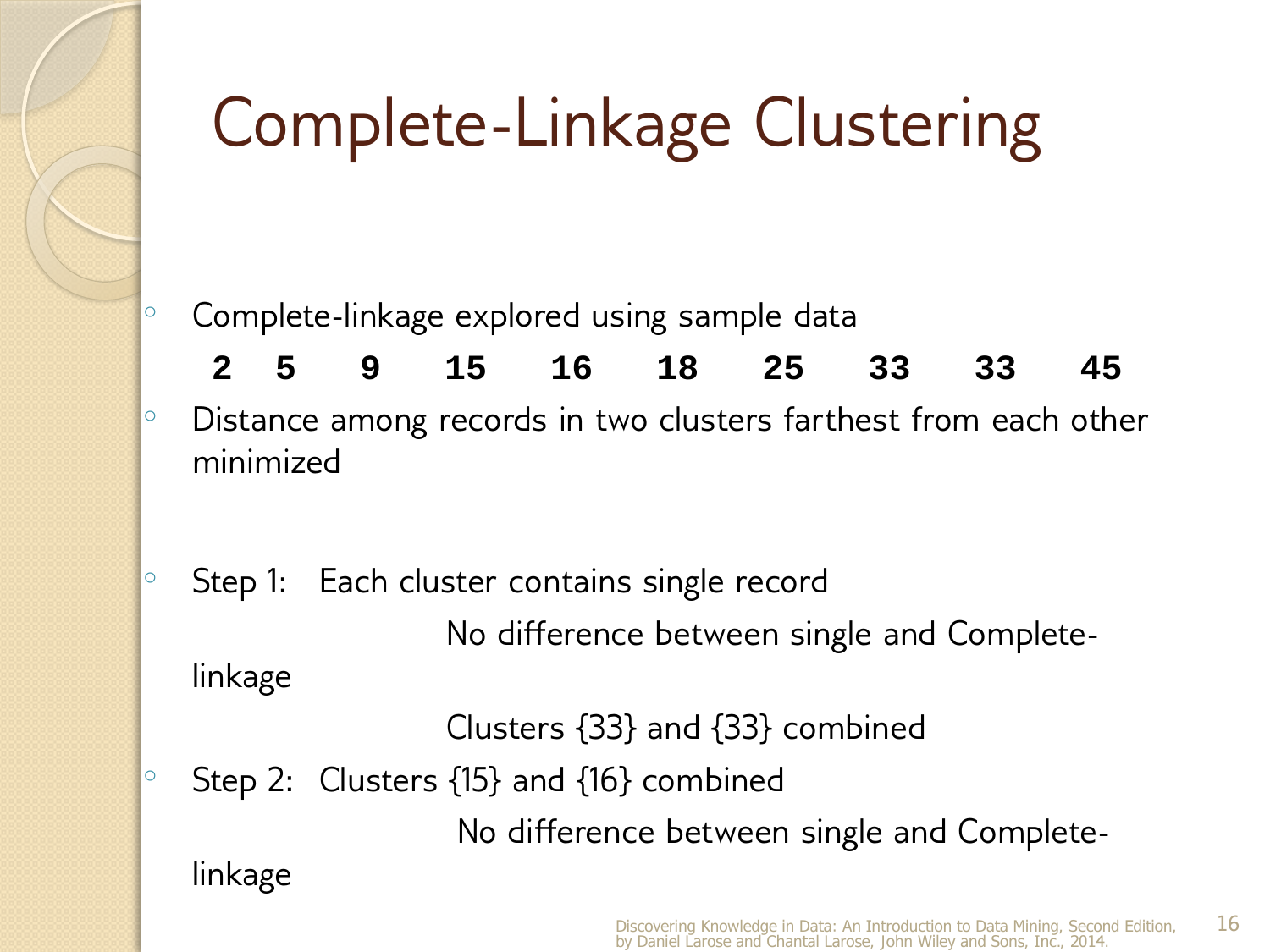

# Complete-Linkage Clustering
Complete-linkage explored using sample data
2  5   9   15   16   18   25   33   33   45
Distance among records in two clusters farthest from each other minimized

Step 1:	Each cluster contains single record
			No difference between single and Complete-linkage
			Clusters {33} and {33} combined
Step 2:	Clusters {15} and {16} combined
			 No difference between single and Complete-linkage
Discovering Knowledge in Data: An Introduction to Data Mining, Second Edition, by Daniel Larose and Chantal Larose, John Wiley and Sons, Inc., 2014.
16